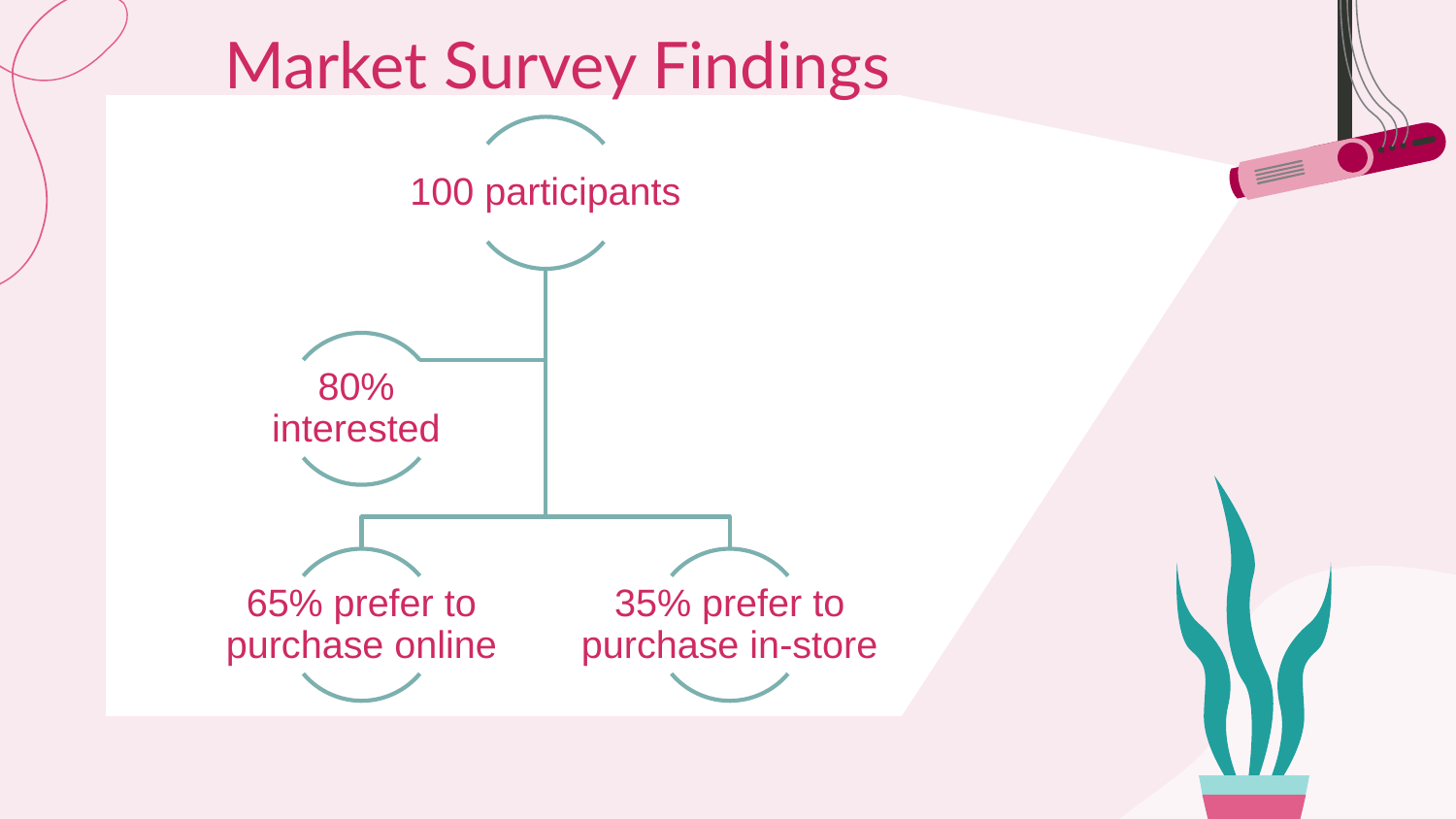

Market Survey Findings
100 participants
65% prefer to purchase online
35% prefer to purchase in-store
80%
interested